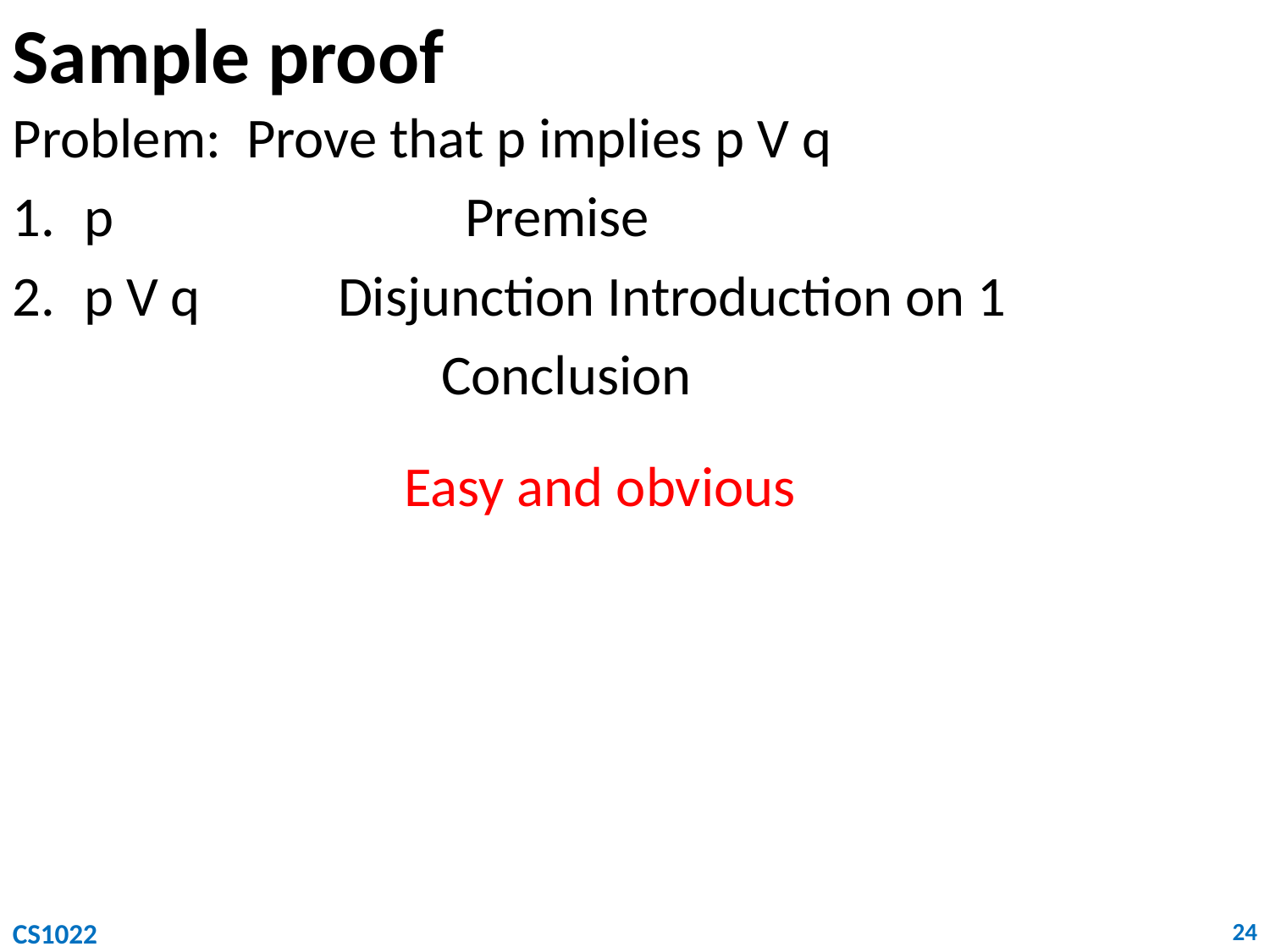

# Sample proof
Problem:  Prove that p implies p V q
p			Premise
p V q		Disjunction Introduction on 1
	Conclusion
Easy and obvious
CS1022
24